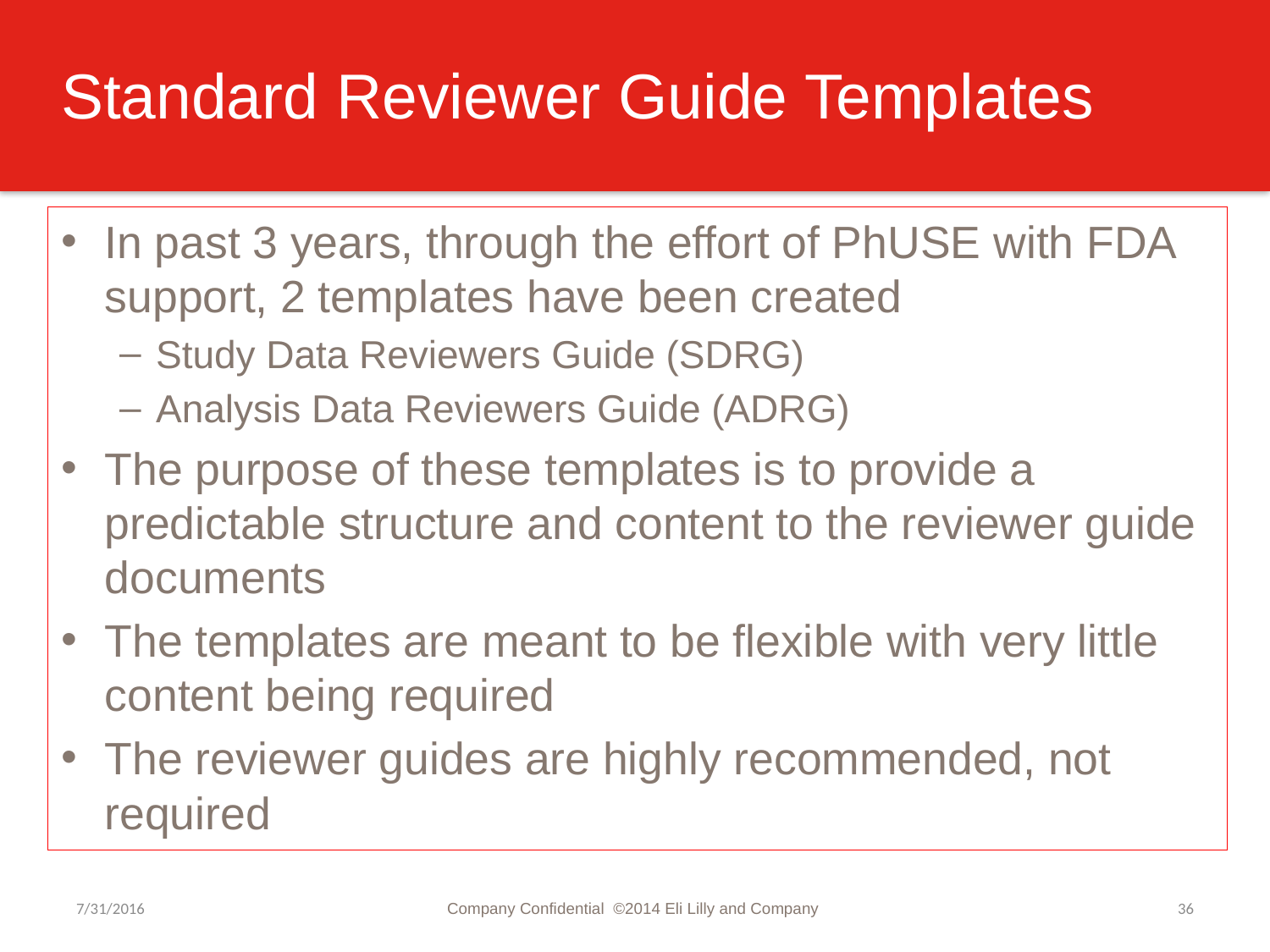

# Standard Reviewer Guide Templates
In past 3 years, through the effort of PhUSE with FDA support, 2 templates have been created
Study Data Reviewers Guide (SDRG)
Analysis Data Reviewers Guide (ADRG)
The purpose of these templates is to provide a predictable structure and content to the reviewer guide documents
The templates are meant to be flexible with very little content being required
The reviewer guides are highly recommended, not required

7/31/2016
Company Confidential  ©2014 Eli Lilly and Company
36